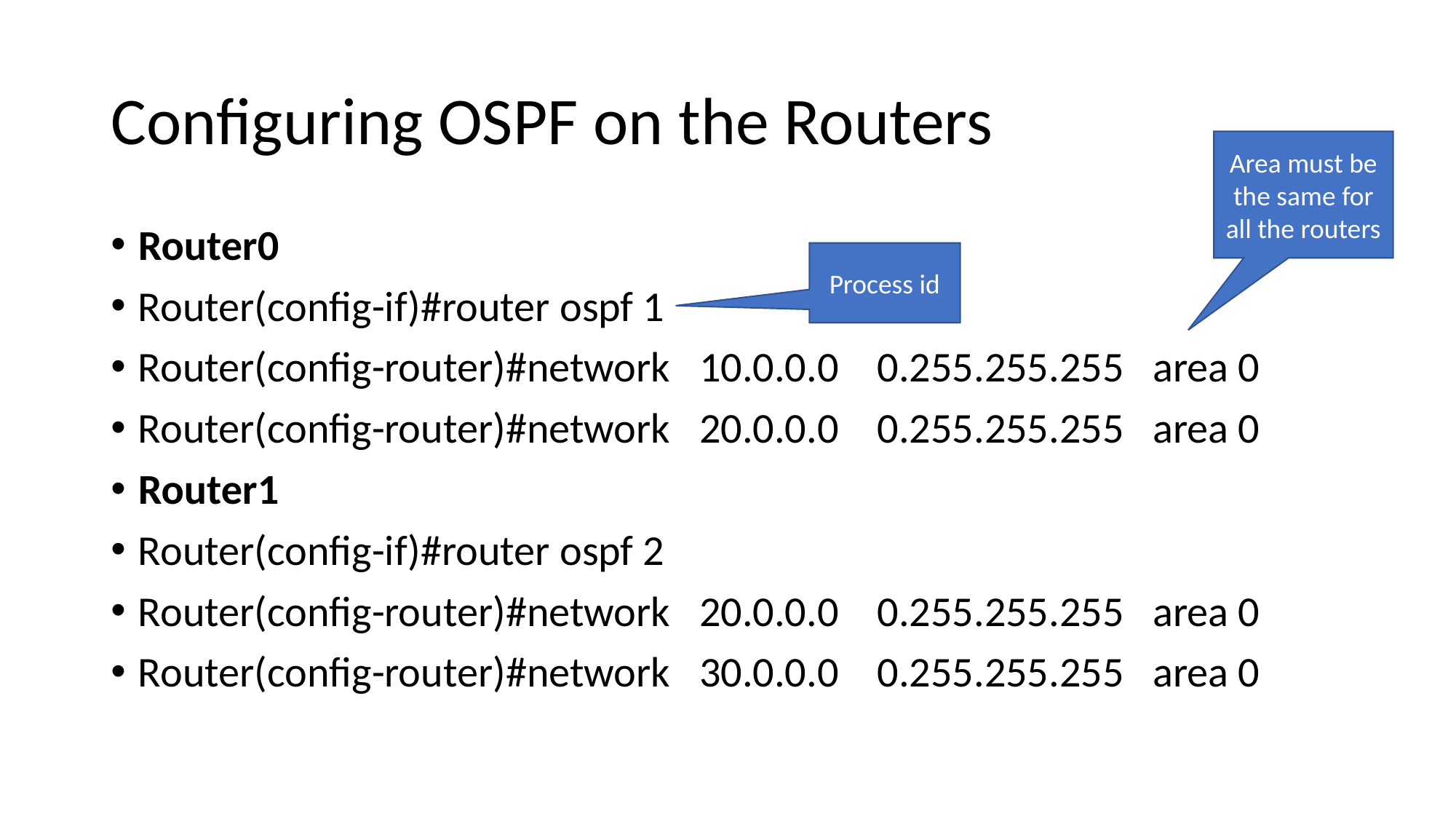

# Configuring OSPF on the Routers
Area must be the same for all the routers
Router0
Router(config-if)#router ospf 1
Router(config-router)#network   10.0.0.0    0.255.255.255   area 0
Router(config-router)#network   20.0.0.0    0.255.255.255   area 0
Router1
Router(config-if)#router ospf 2
Router(config-router)#network   20.0.0.0    0.255.255.255   area 0
Router(config-router)#network   30.0.0.0    0.255.255.255   area 0
Process id